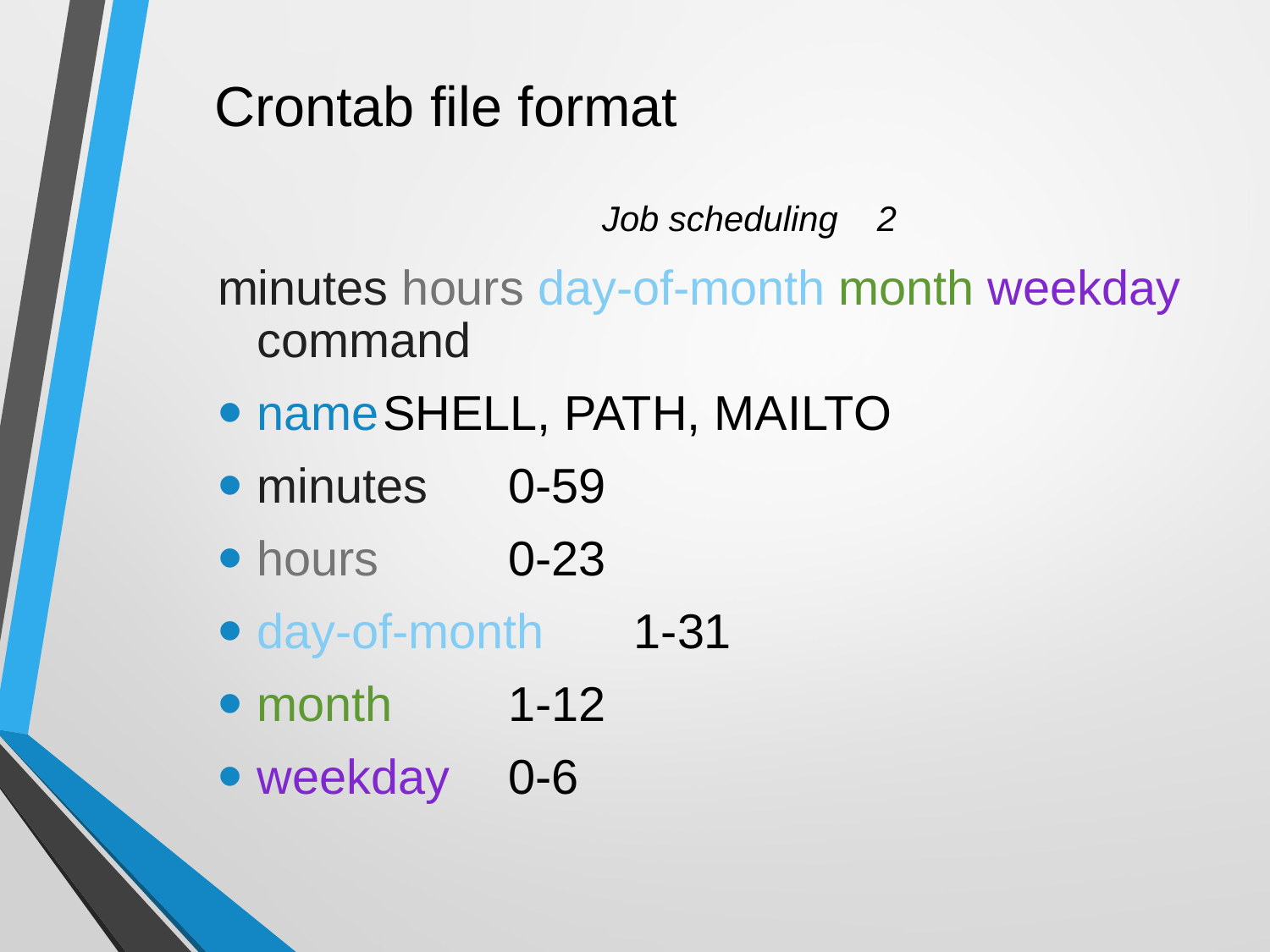

# Crontab file format			                                              			                           Job scheduling    2
minutes hours day-of-month month weekday  command
name					SHELL, PATH, MAILTO
minutes 				0-59
hours 					0-23
day-of-month 		1-31
month 					1-12
weekday 				0-6